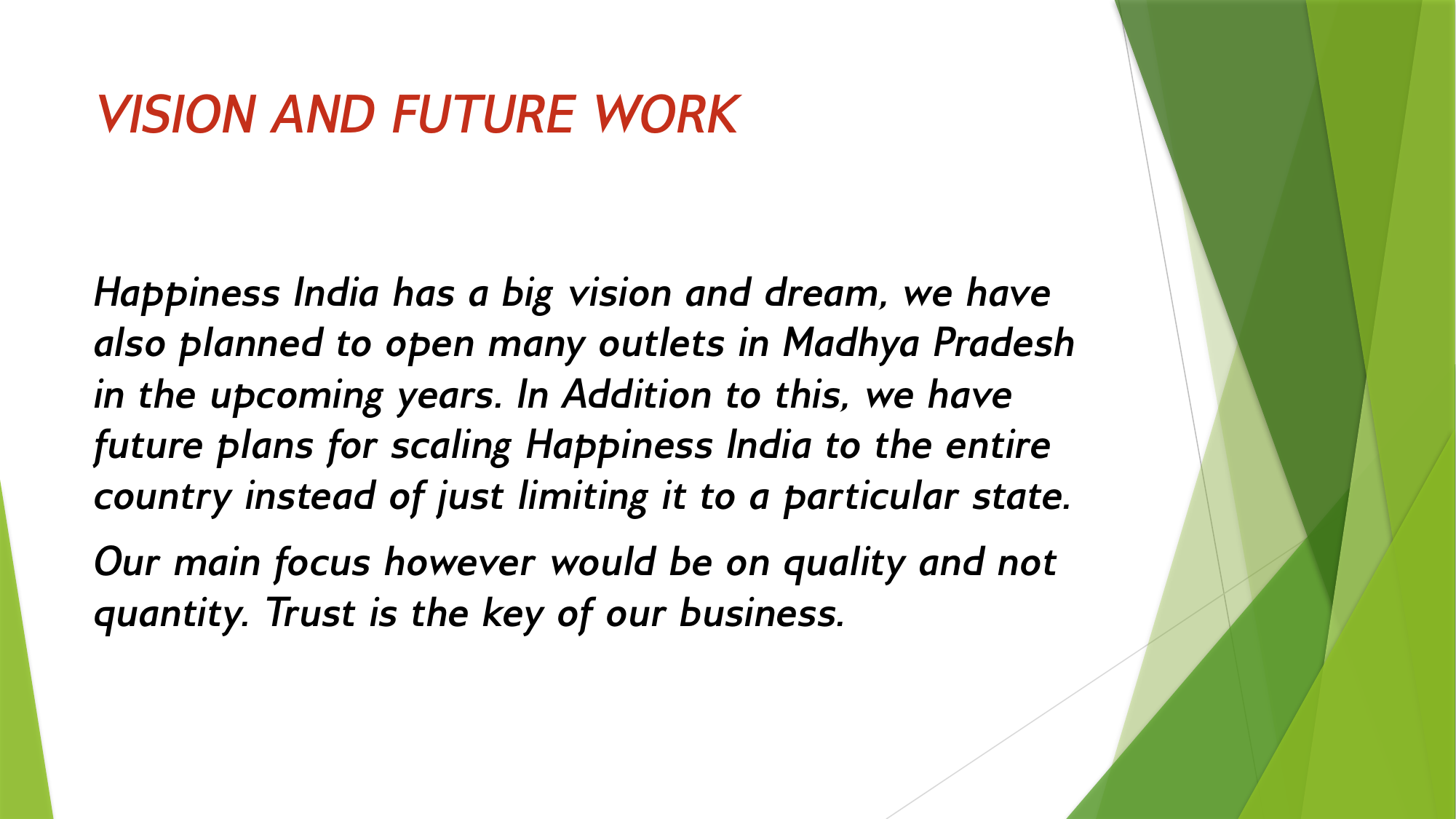

# VISION AND FUTURE WORK
Happiness India has a big vision and dream, we have also planned to open many outlets in Madhya Pradesh in the upcoming years. In Addition to this, we have future plans for scaling Happiness India to the entire country instead of just limiting it to a particular state.
Our main focus however would be on quality and not quantity. Trust is the key of our business.